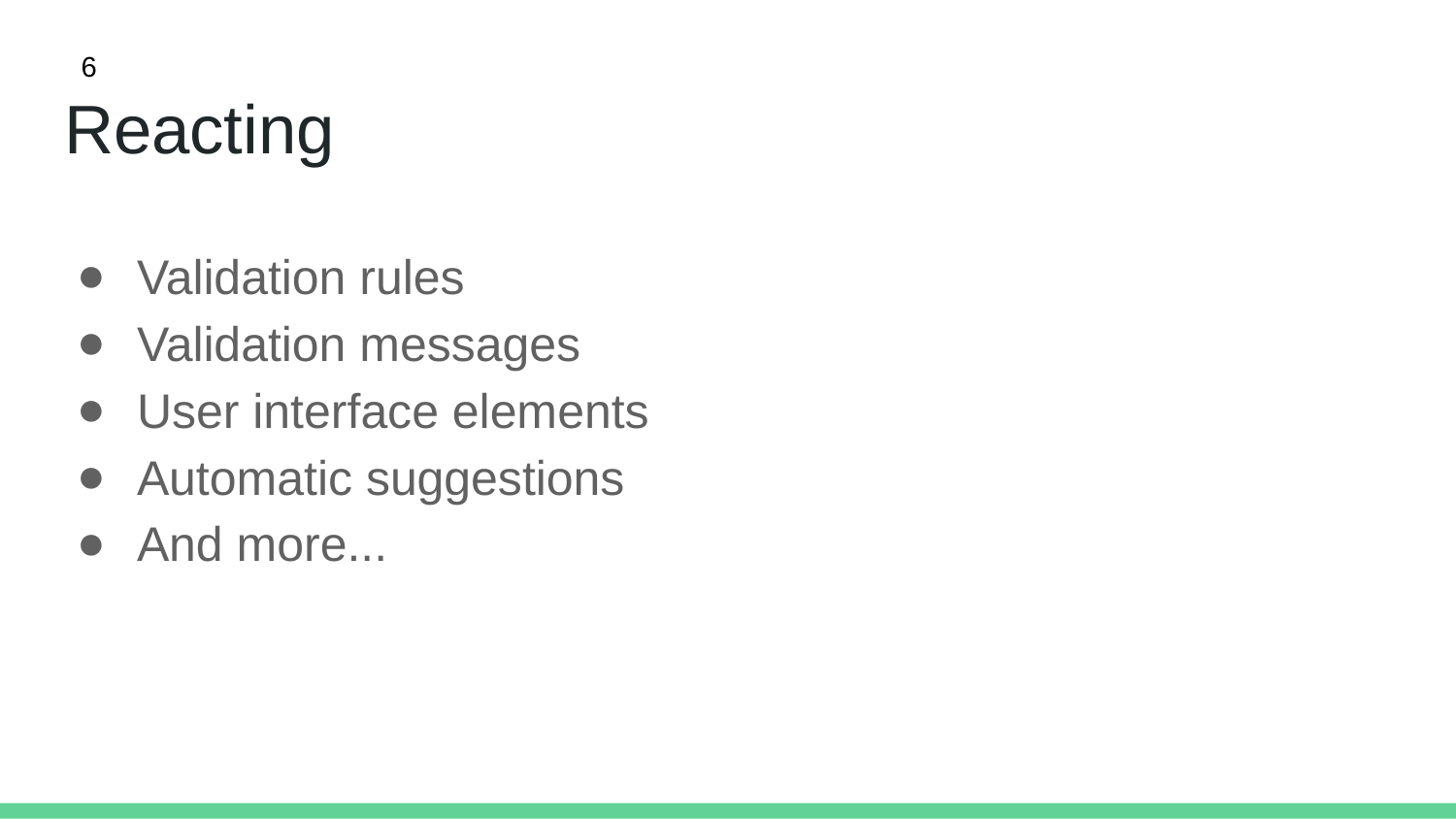

6
# Reacting
Validation rules
Validation messages
User interface elements
Automatic suggestions
And more...